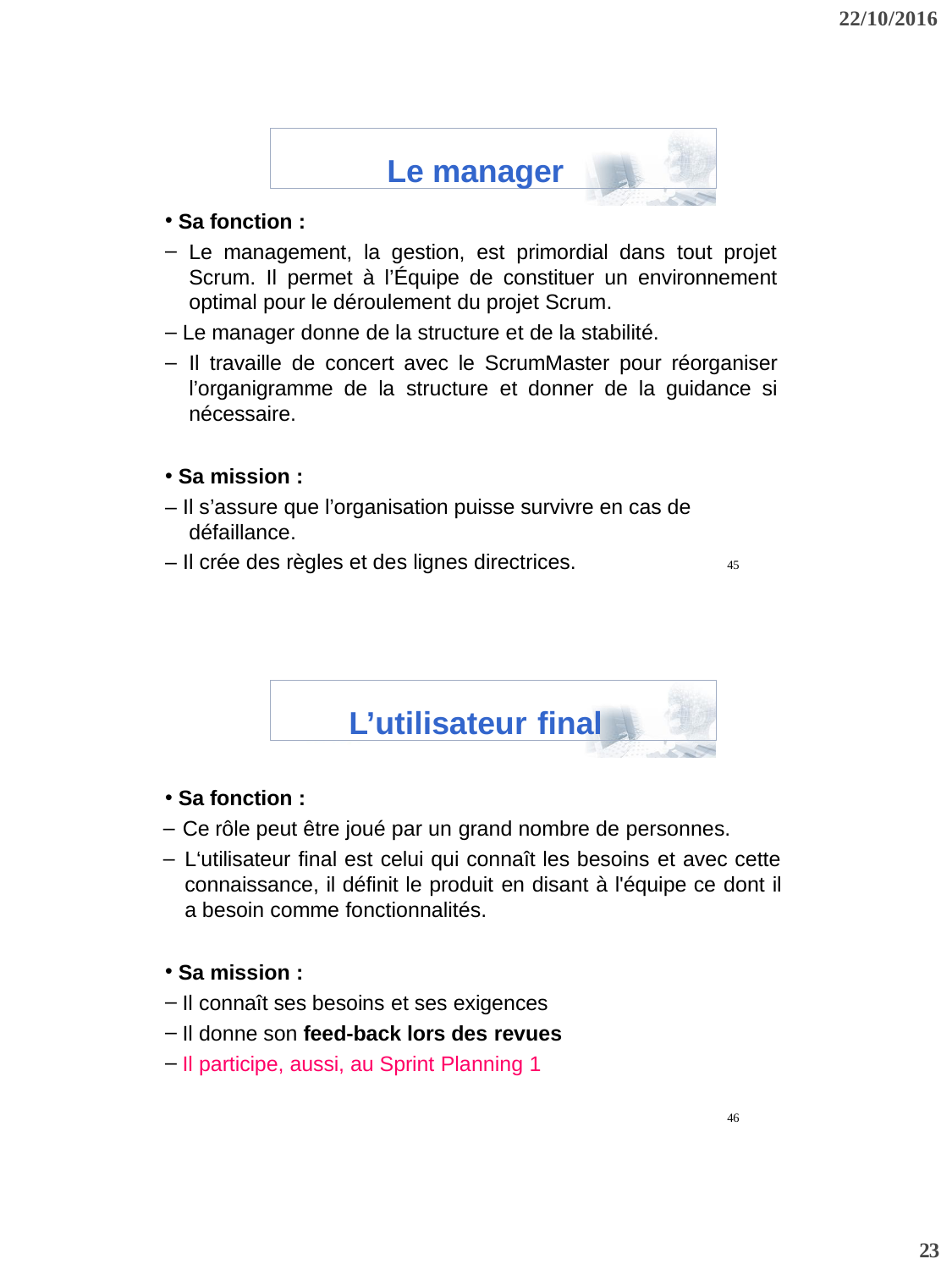

22/10/2016
Le manager

Sa fonction :
Le management, la gestion, est primordial dans tout projet  Scrum. Il permet à l’Équipe de constituer un environnement  optimal pour le déroulement du projet Scrum.
Le manager donne de la structure et de la stabilité.
Il travaille de concert avec le ScrumMaster pour réorganiser  l’organigramme de la structure et donner de la guidance si  nécessaire.

Sa mission :
– Il s’assure que l’organisation puisse survivre en cas de  défaillance.
– Il crée des règles et des lignes directrices.
45
final

L’utilisateur

Sa fonction :
Ce rôle peut être joué par un grand nombre de personnes.
L‘utilisateur final est celui qui connaît les besoins et avec cette  connaissance, il définit le produit en disant à l'équipe ce dont il  a besoin comme fonctionnalités.

Sa mission :
Il connaît ses besoins et ses exigences
Il donne son feed-back lors des revues
Il participe, aussi, au Sprint Planning 1
46
23